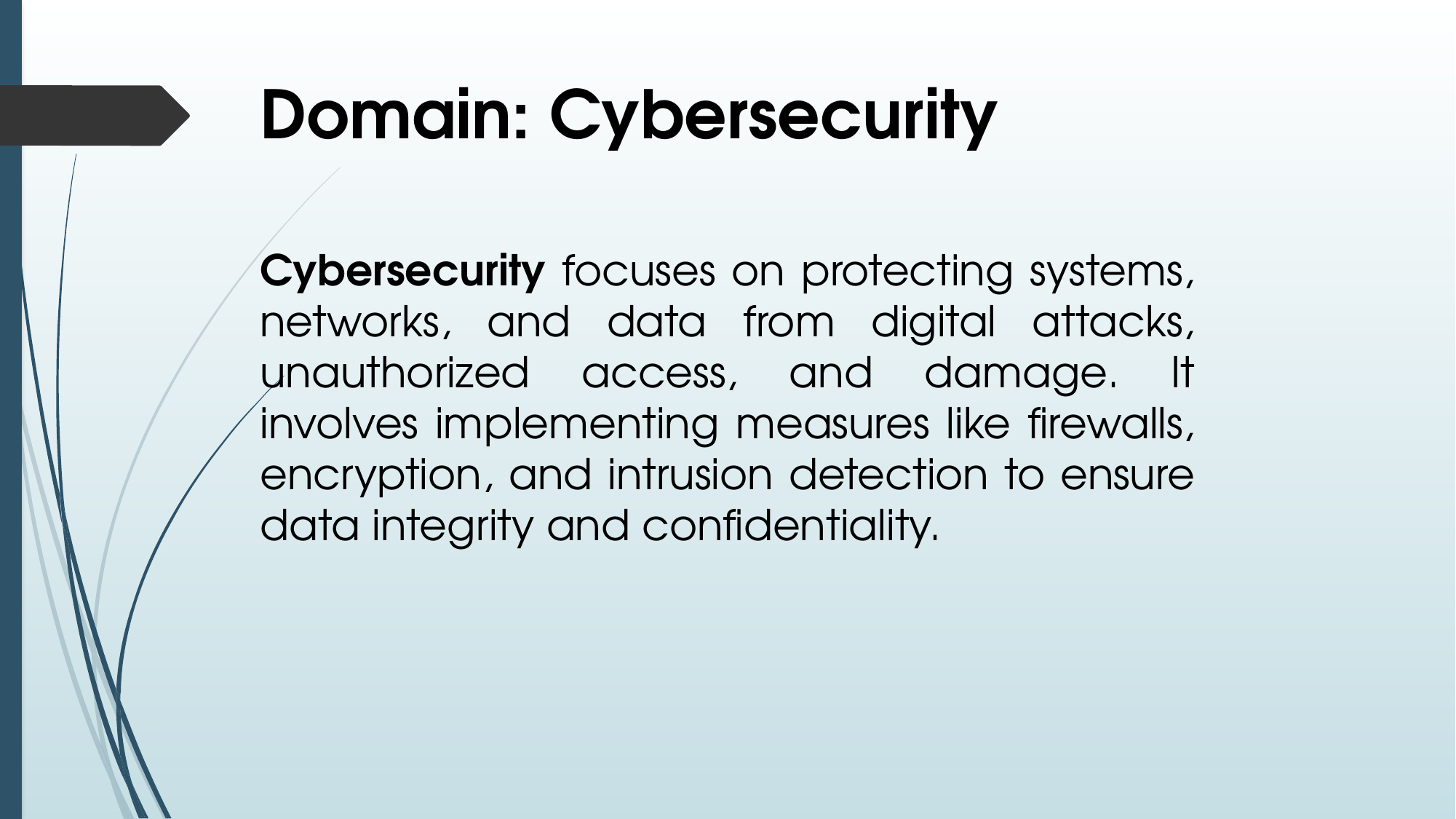

Domain: Cybersecurity
Cybersecurity focuses on protecting systems, networks, and data from digital attacks, unauthorized access, and damage. It involves implementing measures like firewalls, encryption, and intrusion detection to ensure data integrity and confidentiality.